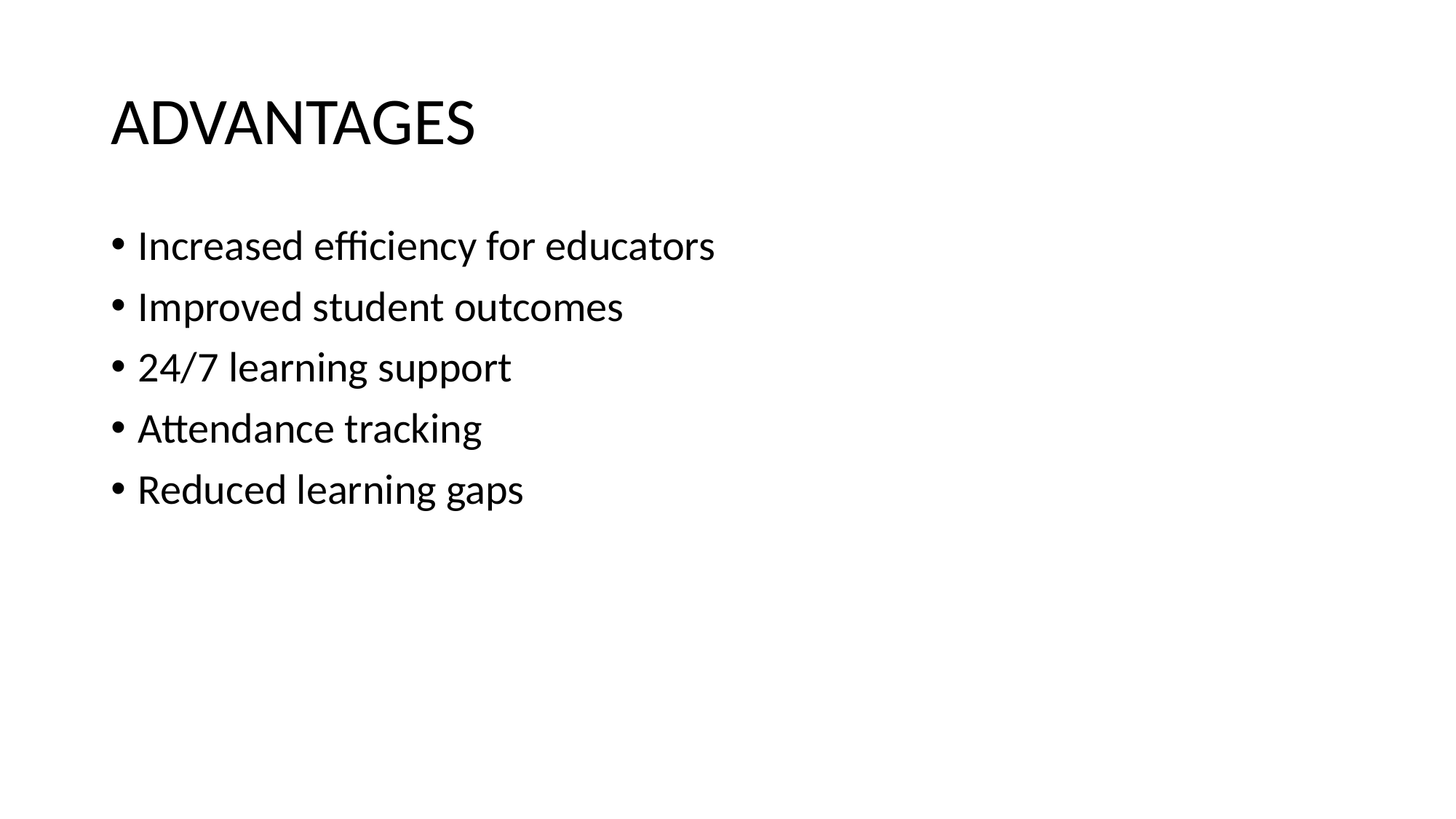

# ADVANTAGES
Increased efficiency for educators
Improved student outcomes
24/7 learning support
Attendance tracking
Reduced learning gaps